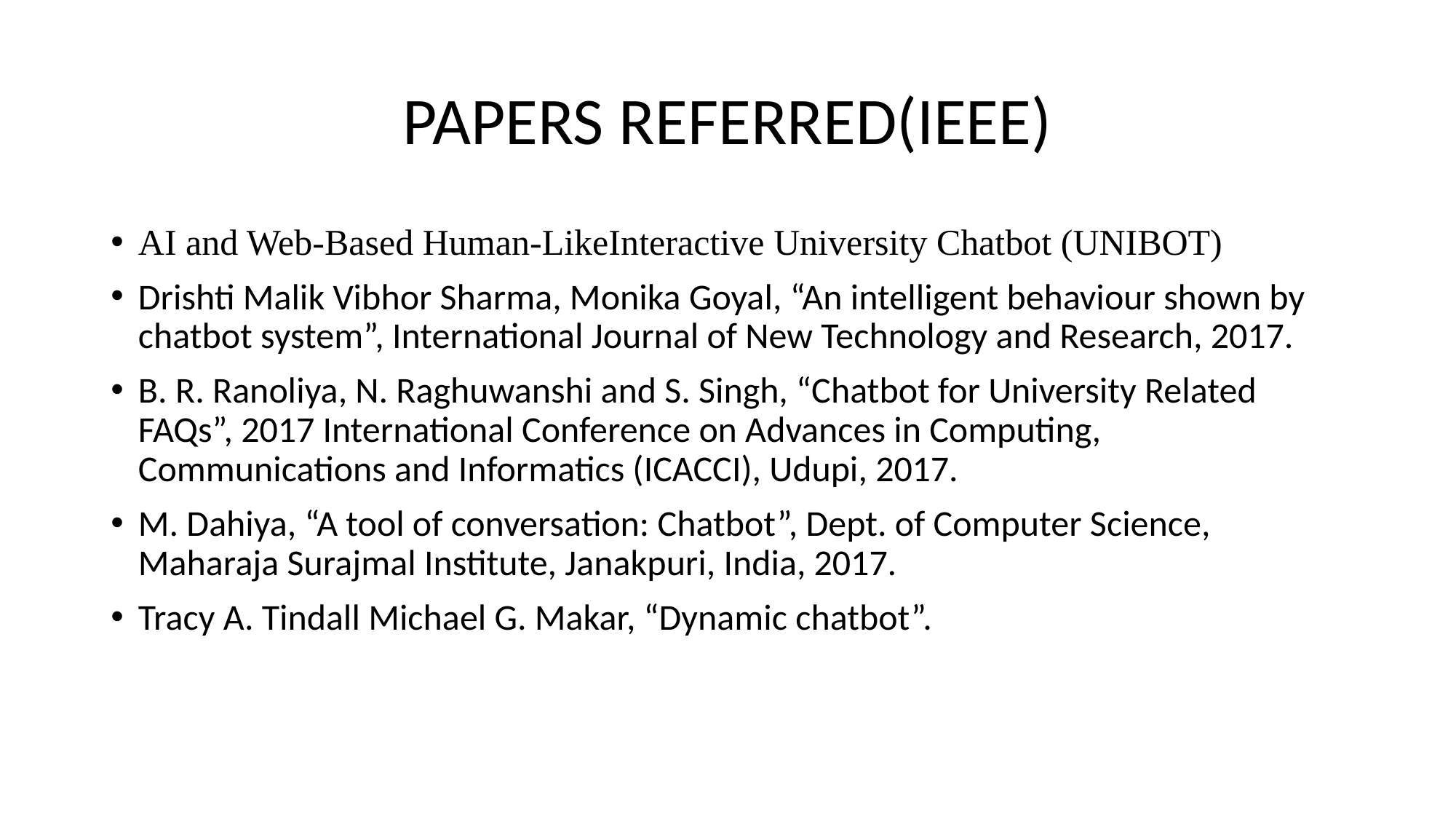

# PAPERS REFERRED(IEEE)
AI and Web-Based Human-LikeInteractive University Chatbot (UNIBOT)
Drishti Malik Vibhor Sharma, Monika Goyal, “An intelligent behaviour shown by chatbot system”, International Journal of New Technology and Research, 2017.
B. R. Ranoliya, N. Raghuwanshi and S. Singh, “Chatbot for University Related FAQs”, 2017 International Conference on Advances in Computing, Communications and Informatics (ICACCI), Udupi, 2017.
M. Dahiya, “A tool of conversation: Chatbot”, Dept. of Computer Science, Maharaja Surajmal Institute, Janakpuri, India, 2017.
Tracy A. Tindall Michael G. Makar, “Dynamic chatbot”.